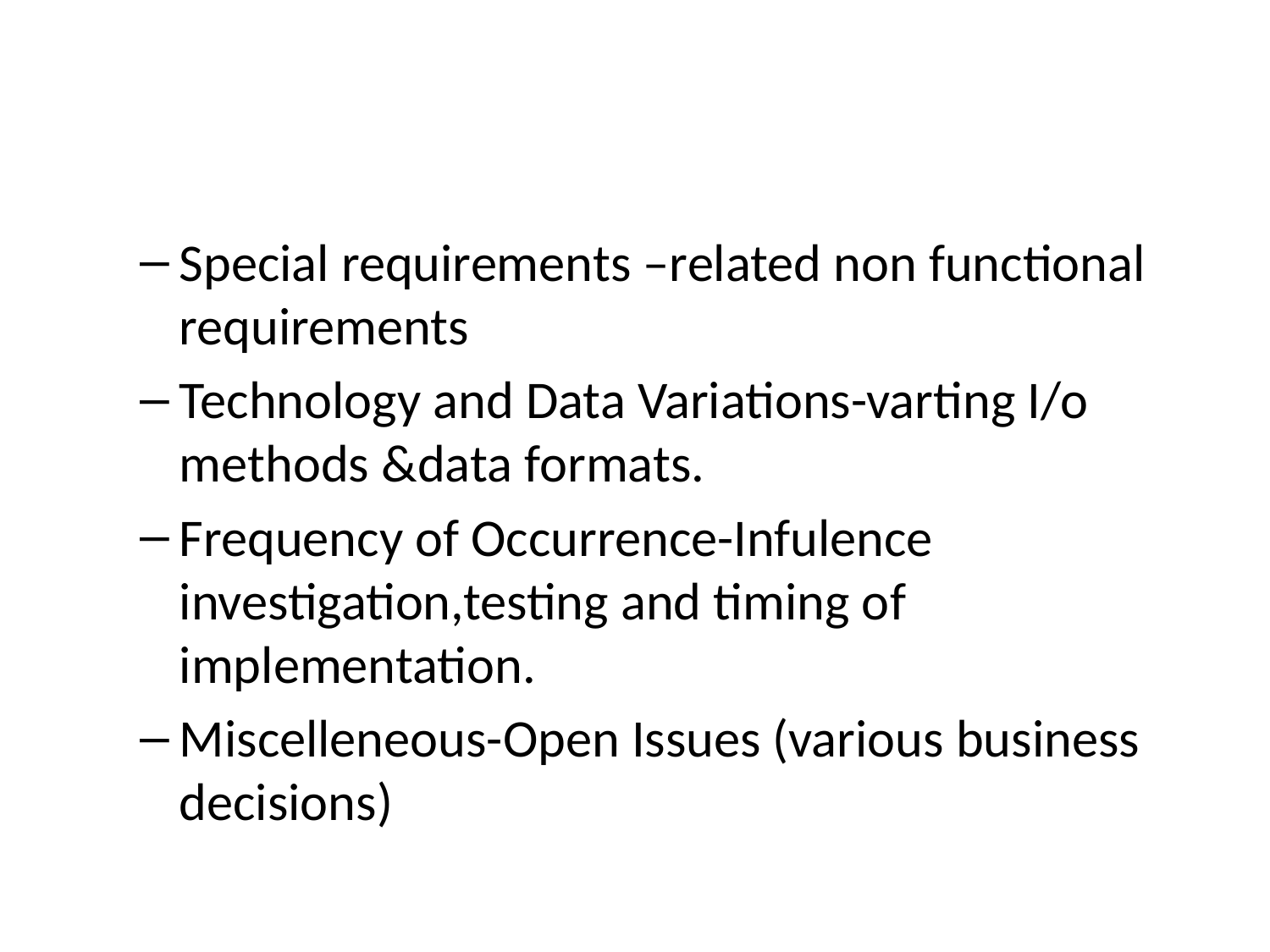

#
Special requirements –related non functional requirements
Technology and Data Variations-varting I/o methods &data formats.
Frequency of Occurrence-Infulence investigation,testing and timing of implementation.
Miscelleneous-Open Issues (various business decisions)